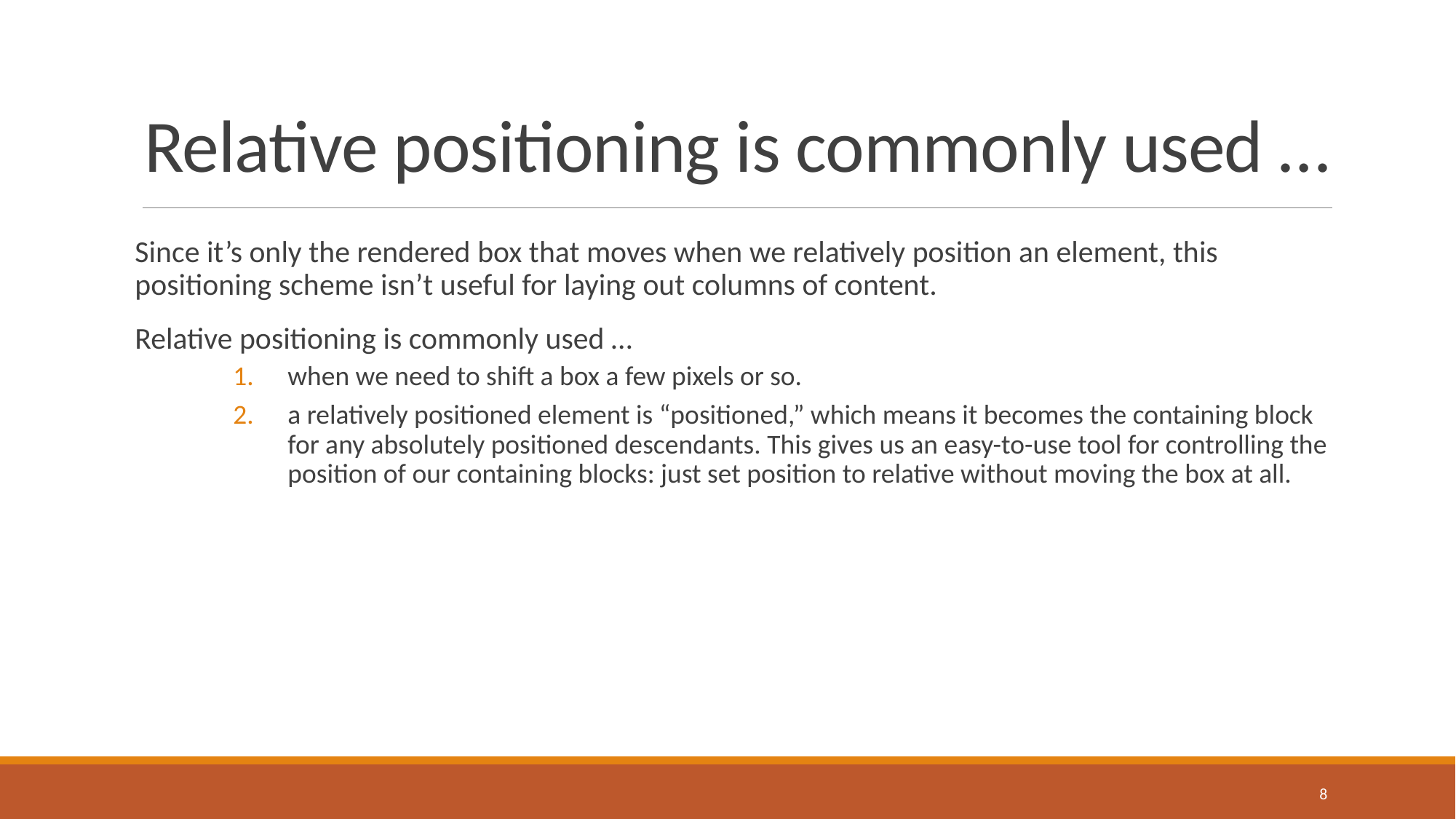

# Relative positioning is commonly used …
Since it’s only the rendered box that moves when we relatively position an element, this positioning scheme isn’t useful for laying out columns of content.
Relative positioning is commonly used …
when we need to shift a box a few pixels or so.
a relatively positioned element is “positioned,” which means it becomes the containing block for any absolutely positioned descendants. This gives us an easy-to-use tool for controlling the position of our containing blocks: just set position to relative without moving the box at all.
8